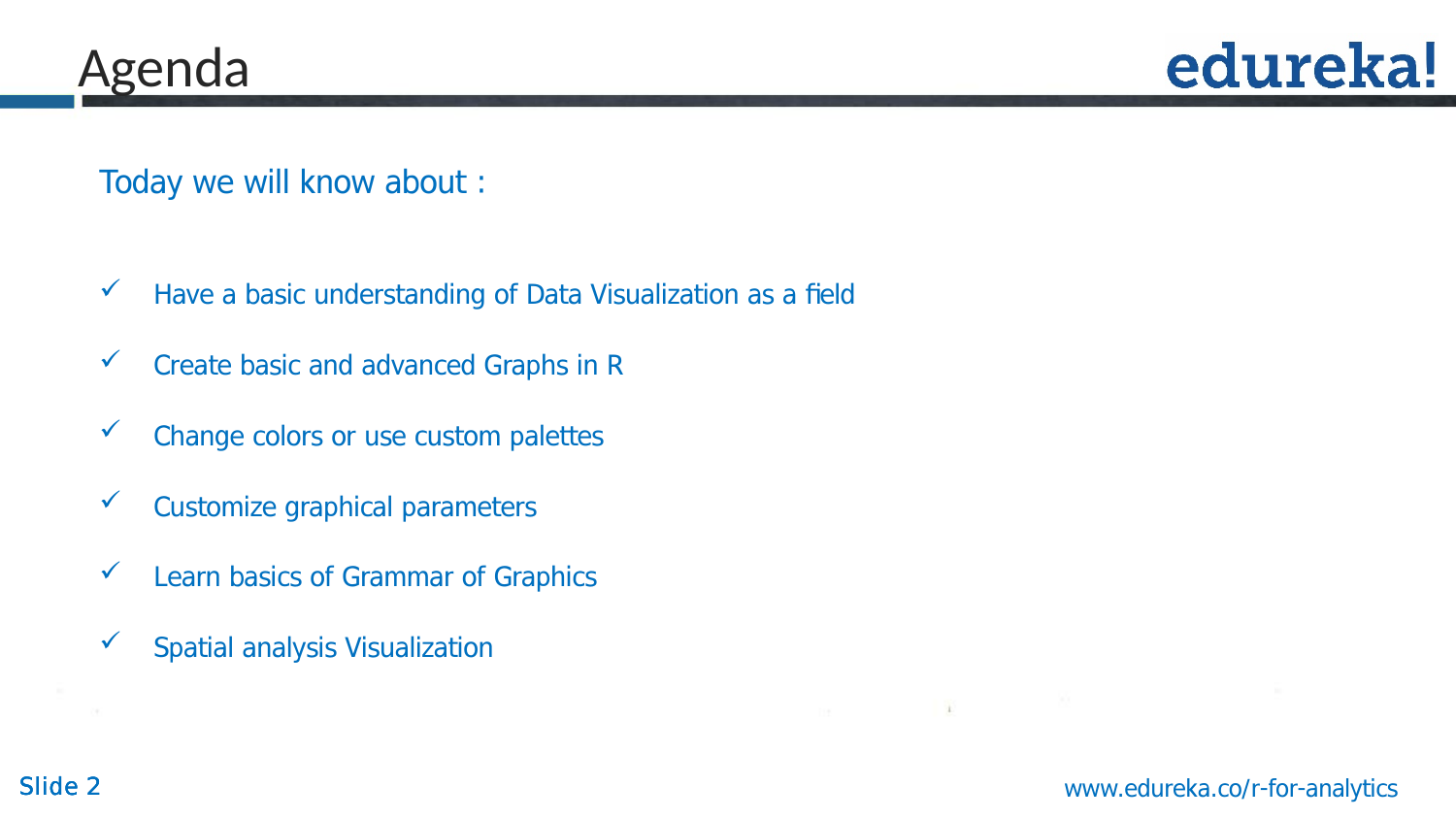

Agenda
Today we will know about :

Have a basic understanding of Data Visualization as a field
Create basic and advanced Graphs in R
Change colors or use custom palettes
Customize graphical parameters
Learn basics of Grammar of Graphics
Spatial analysis Visualization